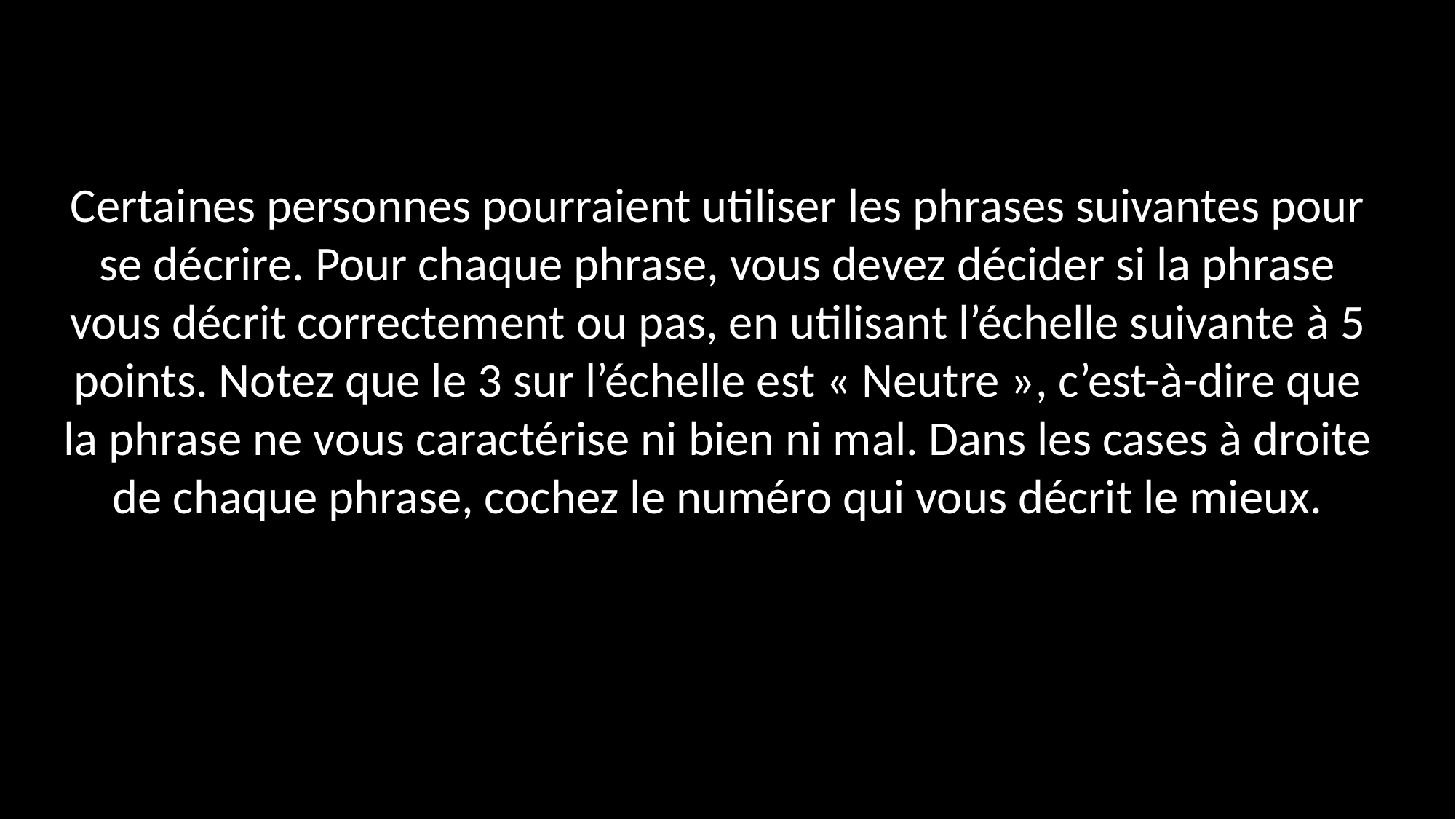

Certaines personnes pourraient utiliser les phrases suivantes pour se décrire. Pour chaque phrase, vous devez décider si la phrase vous décrit correctement ou pas, en utilisant l’échelle suivante à 5 points. Notez que le 3 sur l’échelle est « Neutre », c’est-à-dire que la phrase ne vous caractérise ni bien ni mal. Dans les cases à droite de chaque phrase, cochez le numéro qui vous décrit le mieux.